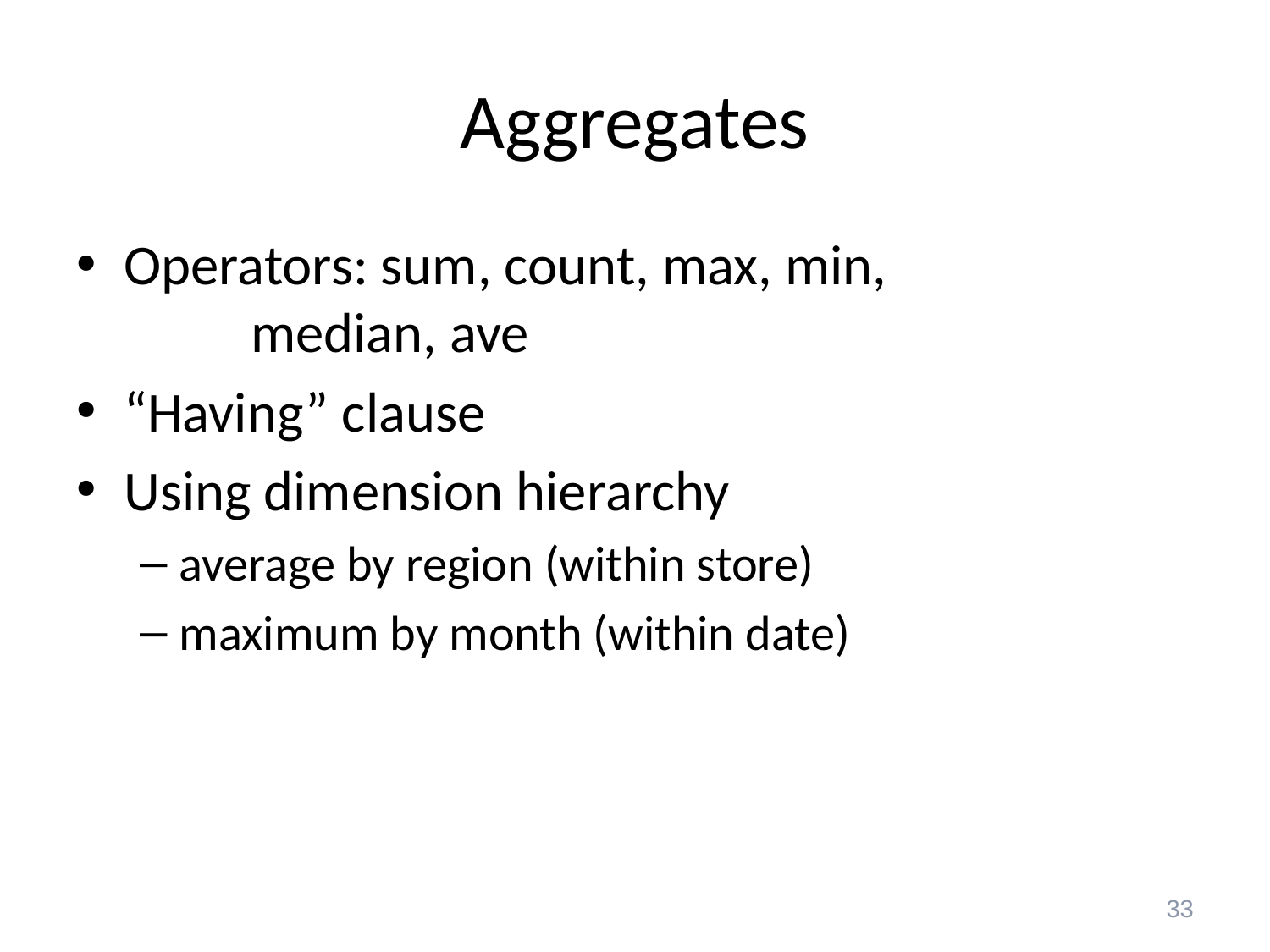

# Aggregates
Operators: sum, count, max, min,       			median, ave
“Having” clause
Using dimension hierarchy
average by region (within store)
maximum by month (within date)

33